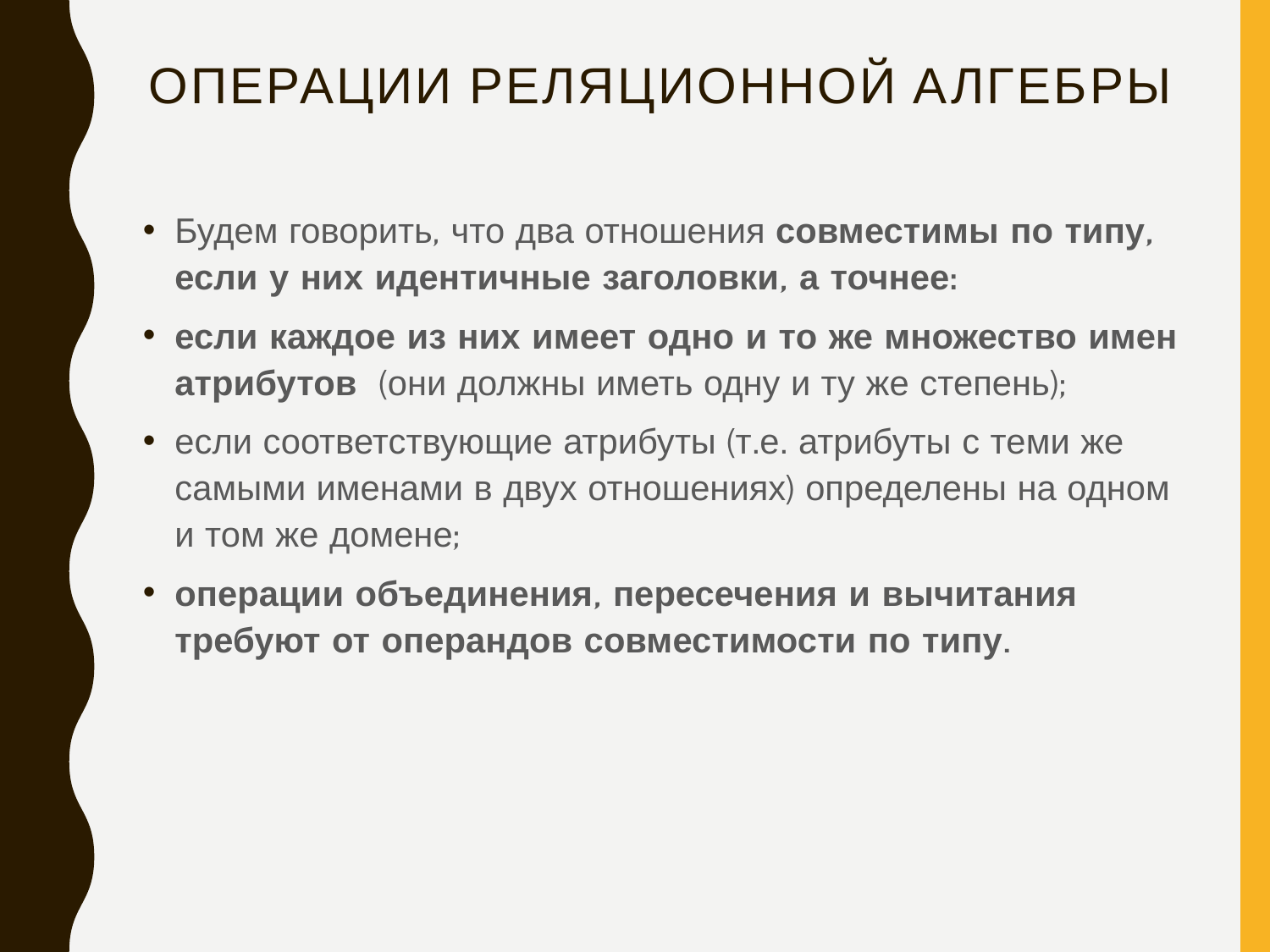

# Операции реляционной алгебры
Будем говорить, что два отношения совместимы по типу, если у них идентичные заголовки, а точнее:
если каждое из них имеет одно и то же множество имен атрибутов  (они должны иметь одну и ту же степень);
если соответствующие атрибуты (т.е. атрибуты с теми же самыми именами в двух отношениях) определены на одном и том же домене;
операции объединения, пересечения и вычитания требуют от операндов совместимости по типу.